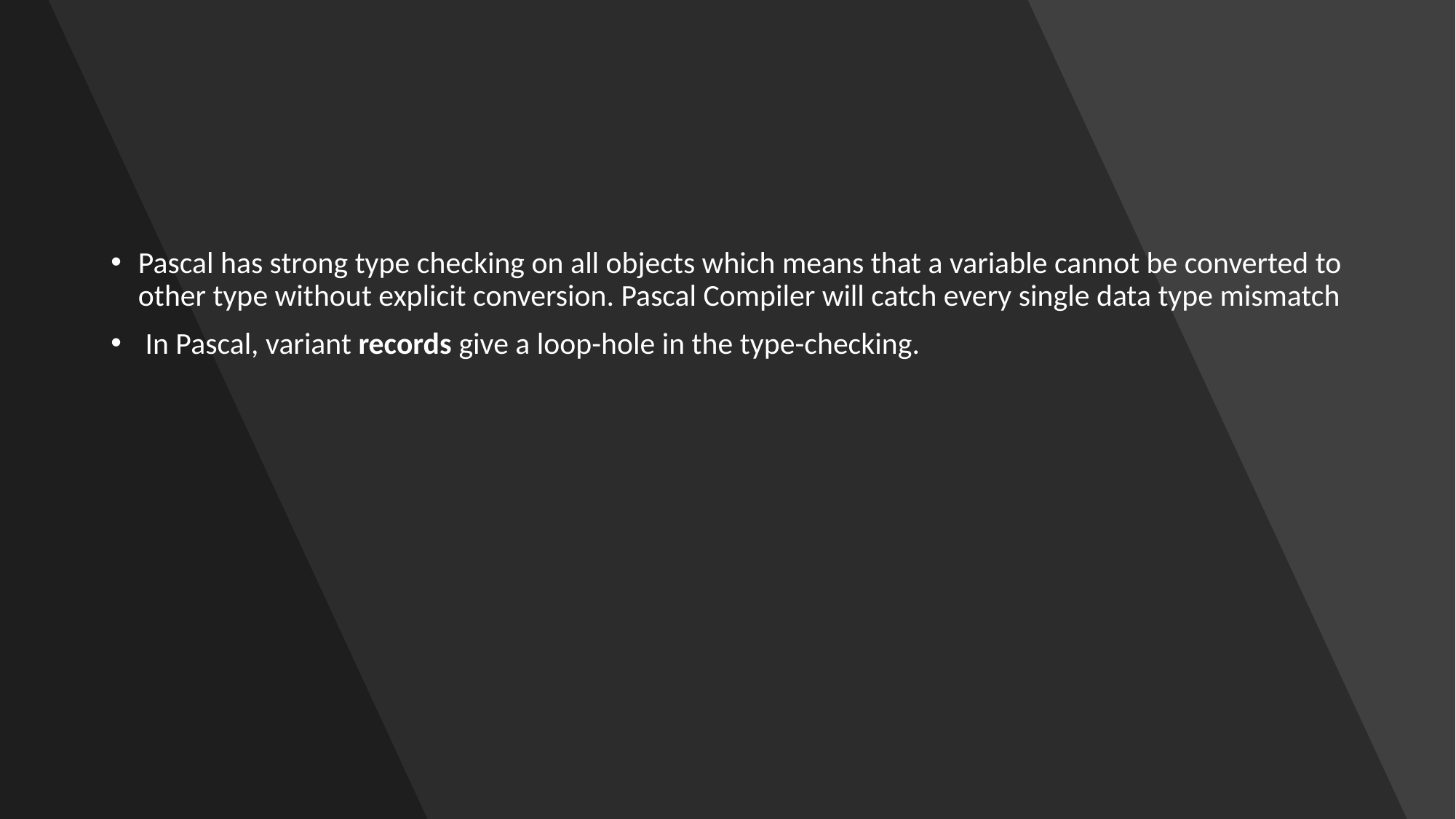

#
Pascal has strong type checking on all objects which means that a variable cannot be converted to other type without explicit conversion. Pascal Compiler will catch every single data type mismatch
 In Pascal, variant records give a loop-hole in the type-checking.